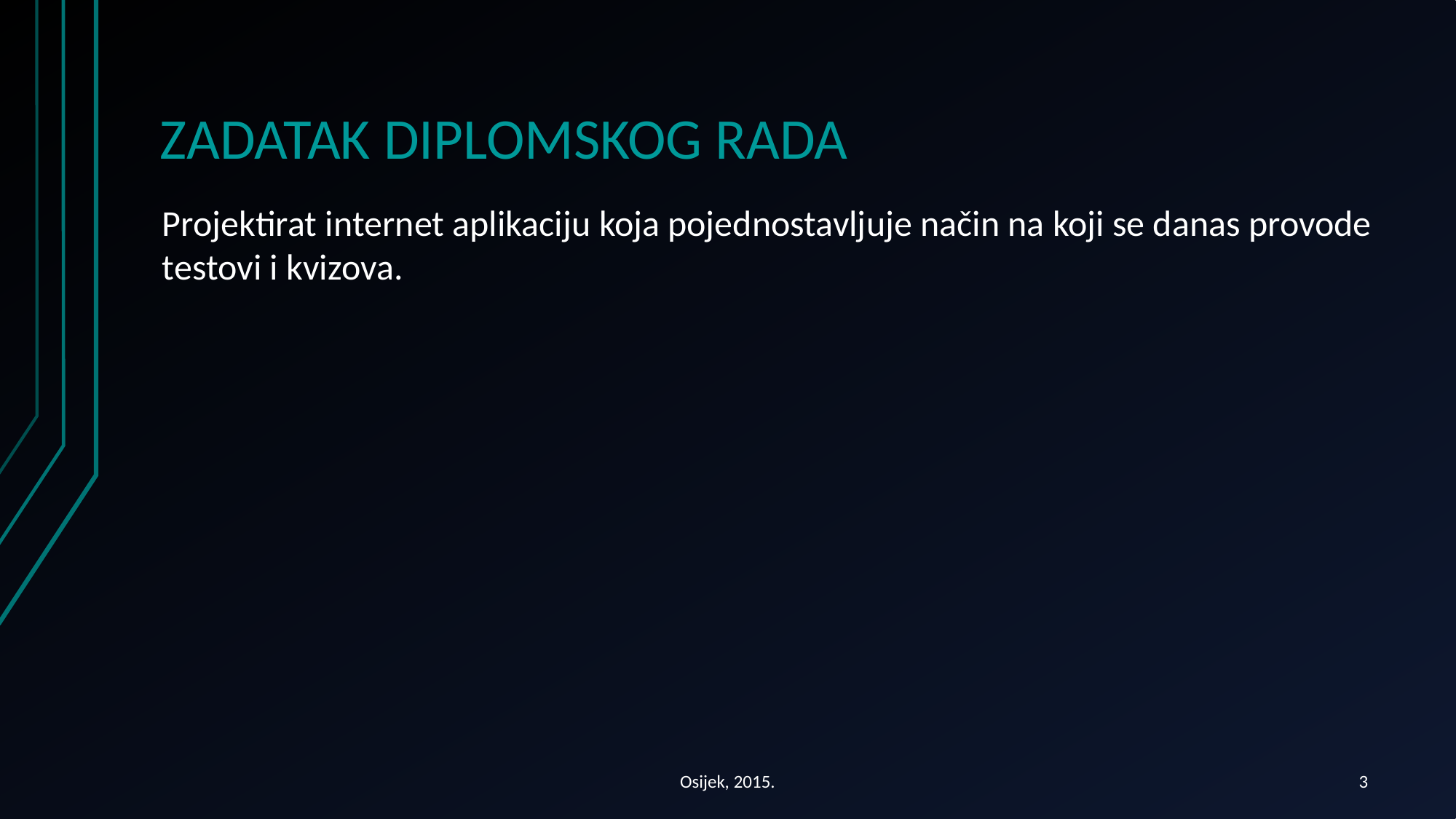

# ZADATAK DIPLOMSKOG RADA
Projektirat internet aplikaciju koja pojednostavljuje način na koji se danas provode
testovi i kvizova.
Osijek, 2015.
3